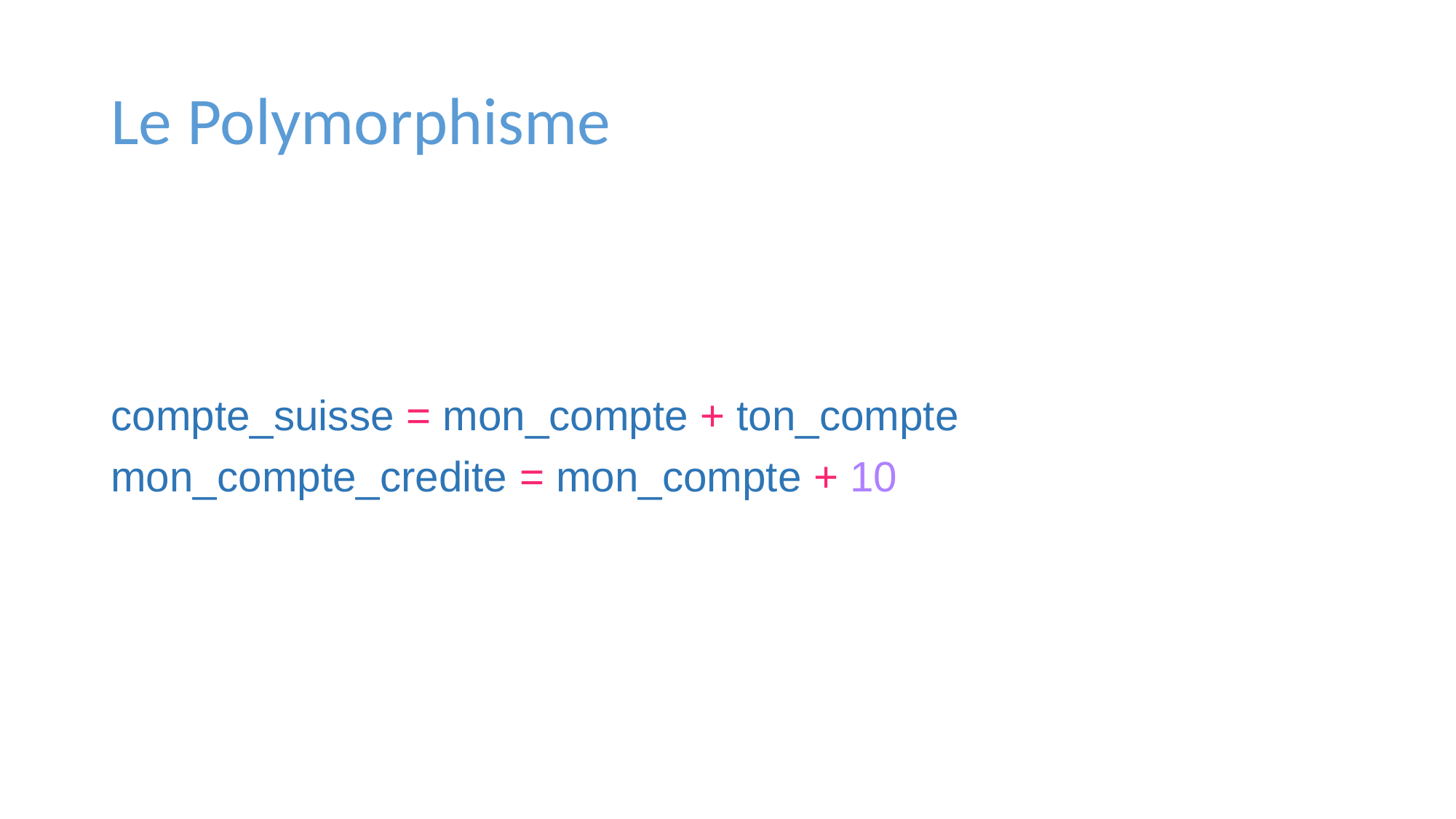

# Le Polymorphisme
compte_suisse = mon_compte + ton_compte
mon_compte_credite = mon_compte + 10